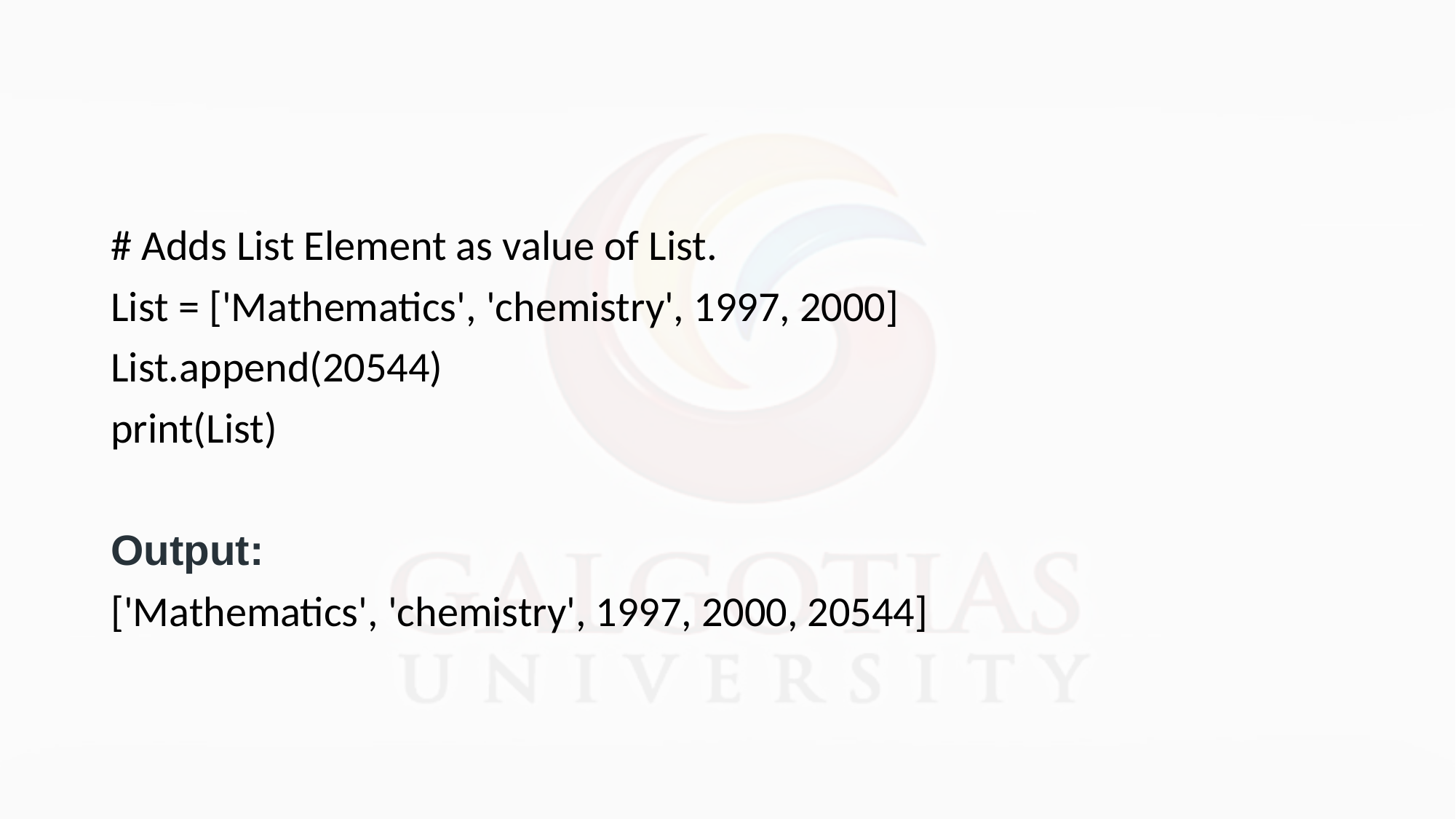

#
# Adds List Element as value of List.
List = ['Mathematics', 'chemistry', 1997, 2000]
List.append(20544)
print(List)

Output:
['Mathematics', 'chemistry', 1997, 2000, 20544]